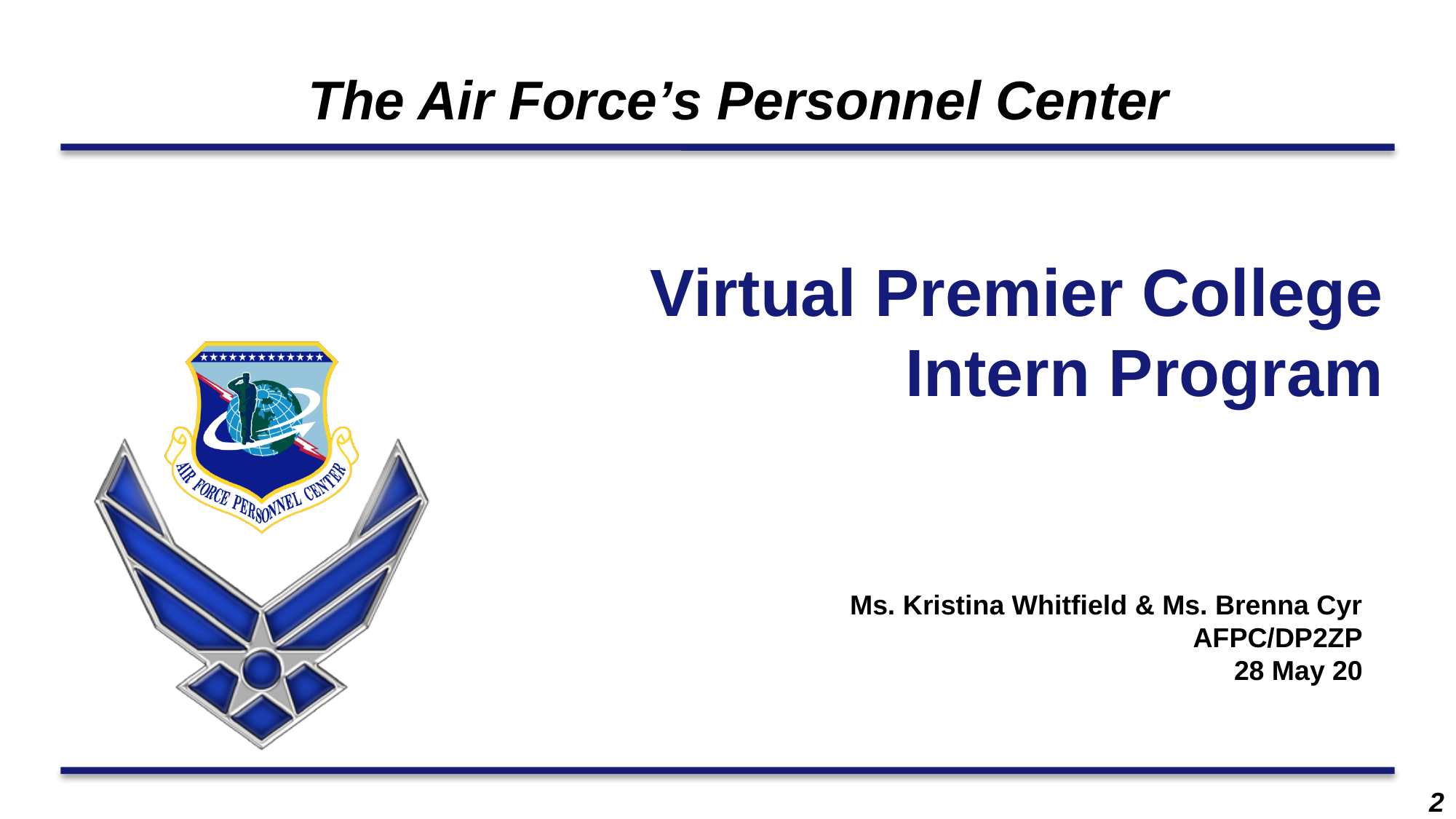

# Virtual Premier College Intern Program
Ms. Kristina Whitfield & Ms. Brenna Cyr
AFPC/DP2ZP
28 May 20
2